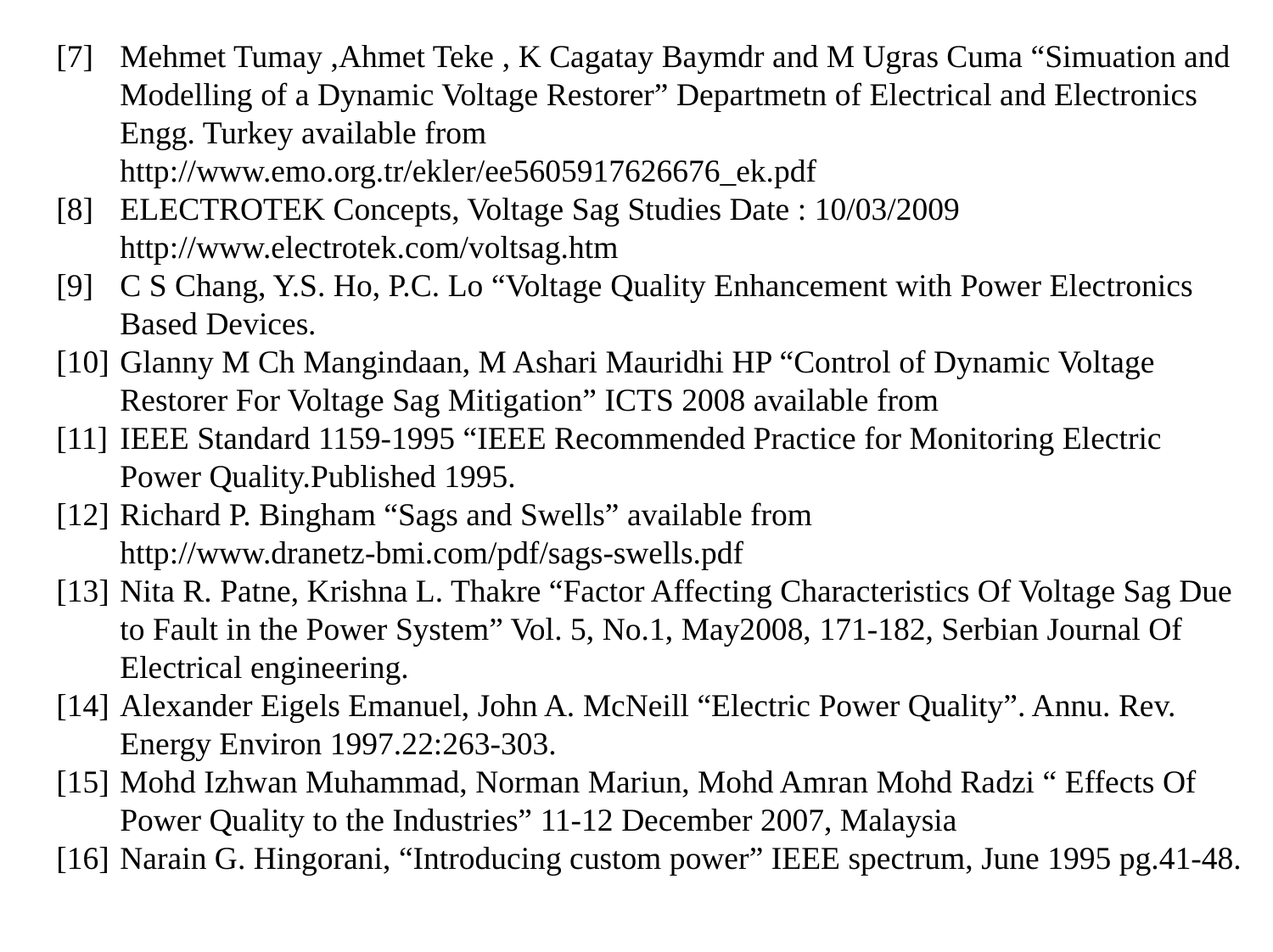

[7]	Mehmet Tumay ,Ahmet Teke , K Cagatay Baymdr and M Ugras Cuma “Simuation and Modelling of a Dynamic Voltage Restorer” Departmetn of Electrical and Electronics Engg. Turkey available from
	http://www.emo.org.tr/ekler/ee5605917626676_ek.pdf
[8]	ELECTROTEK Concepts, Voltage Sag Studies Date : 10/03/2009
	http://www.electrotek.com/voltsag.htm
[9]	C S Chang, Y.S. Ho, P.C. Lo “Voltage Quality Enhancement with Power Electronics Based Devices.
[10]	Glanny M Ch Mangindaan, M Ashari Mauridhi HP “Control of Dynamic Voltage Restorer For Voltage Sag Mitigation” ICTS 2008 available from
[11]	IEEE Standard 1159-1995 “IEEE Recommended Practice for Monitoring Electric
	Power Quality.Published 1995.
[12]	Richard P. Bingham “Sags and Swells” available from
	http://www.dranetz-bmi.com/pdf/sags-swells.pdf
[13]	Nita R. Patne, Krishna L. Thakre “Factor Affecting Characteristics Of Voltage Sag Due to Fault in the Power System” Vol. 5, No.1, May2008, 171-182, Serbian Journal Of Electrical engineering.
[14]	Alexander Eigels Emanuel, John A. McNeill “Electric Power Quality”. Annu. Rev. Energy Environ 1997.22:263-303.
[15]	Mohd Izhwan Muhammad, Norman Mariun, Mohd Amran Mohd Radzi “ Effects Of Power Quality to the Industries” 11-12 December 2007, Malaysia
[16]	Narain G. Hingorani, “Introducing custom power” IEEE spectrum, June 1995 pg.41-48.